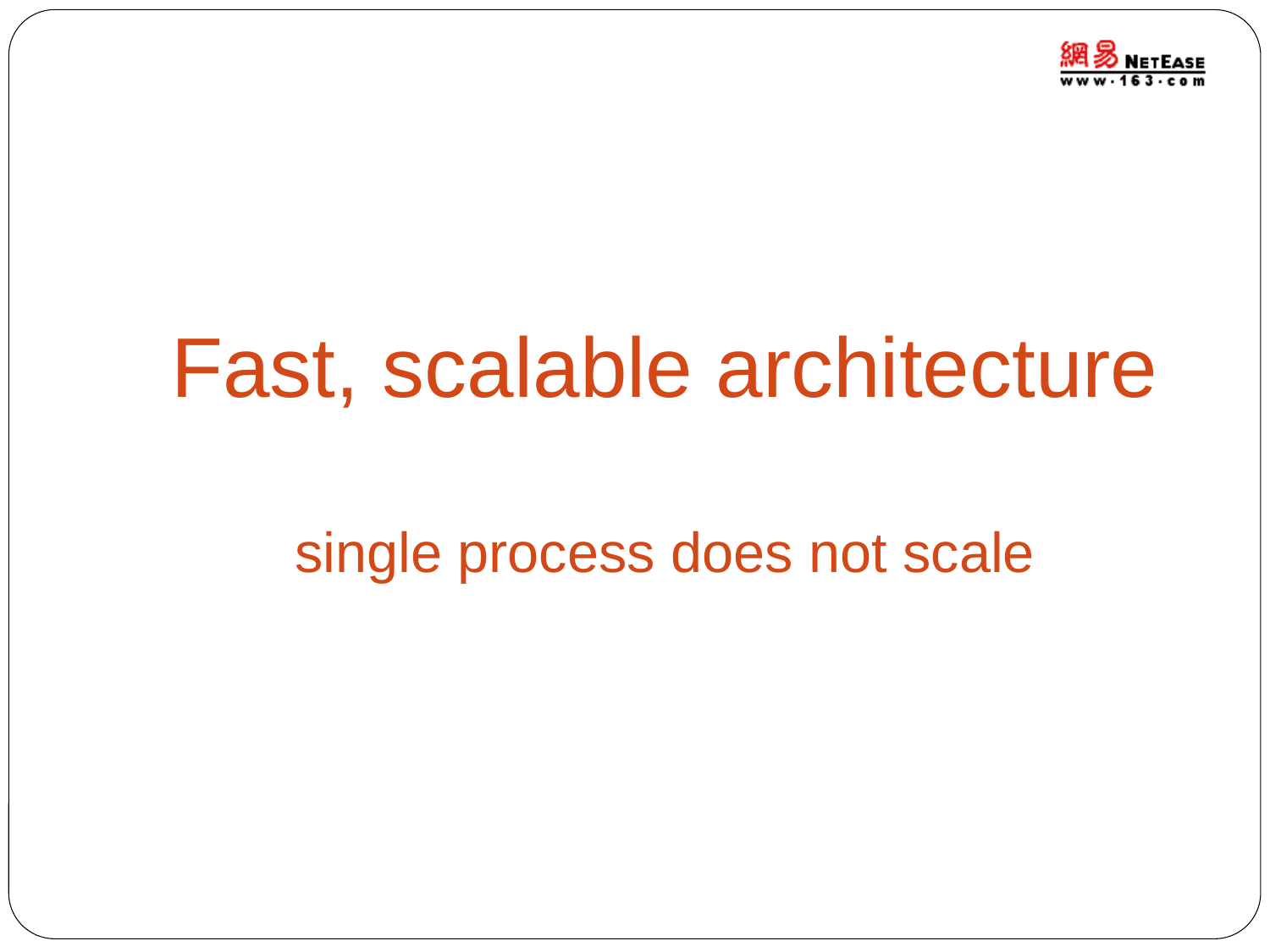

# Fast, scalable architecture single process does not scale